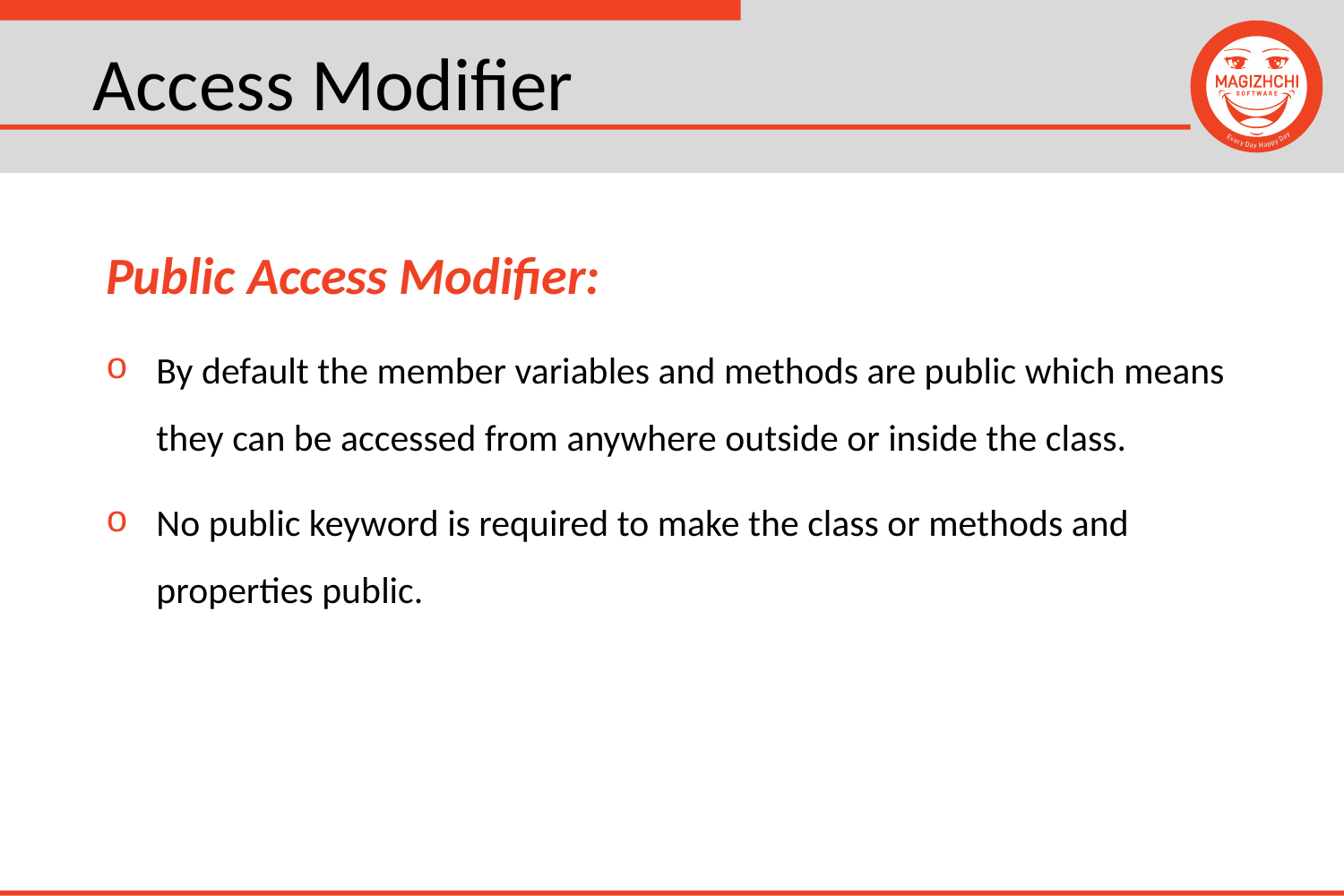

# Access Modifier
Public Access Modifier:
By default the member variables and methods are public which means they can be accessed from anywhere outside or inside the class.
No public keyword is required to make the class or methods and properties public.